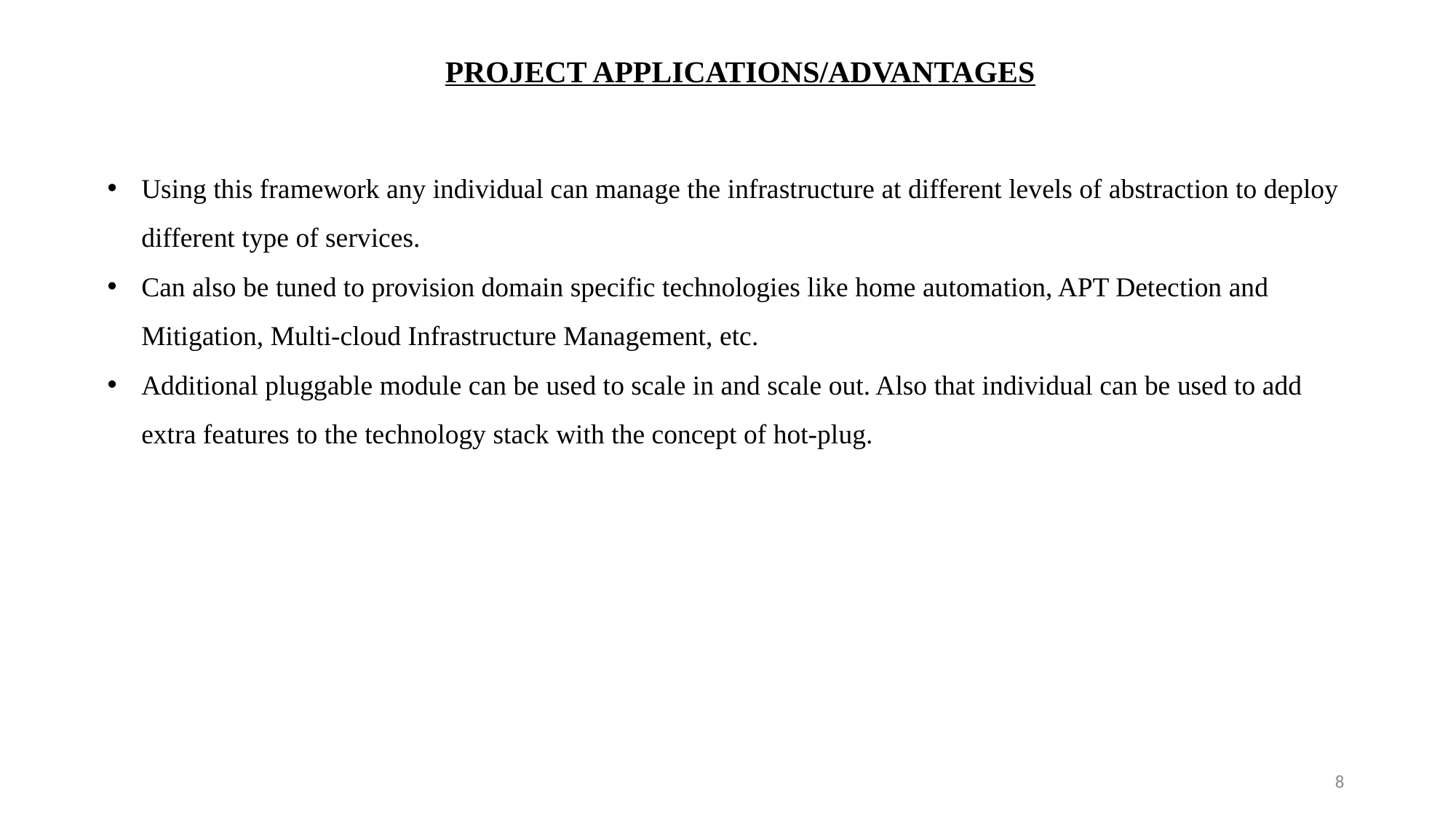

PROJECT APPLICATIONS/ADVANTAGES

Using this framework any individual can manage the infrastructure at different levels of abstraction to deploy different type of services.
Can also be tuned to provision domain specific technologies like home automation, APT Detection and Mitigation, Multi-cloud Infrastructure Management, etc.
Additional pluggable module can be used to scale in and scale out. Also that individual can be used to add extra features to the technology stack with the concept of hot-plug.

8